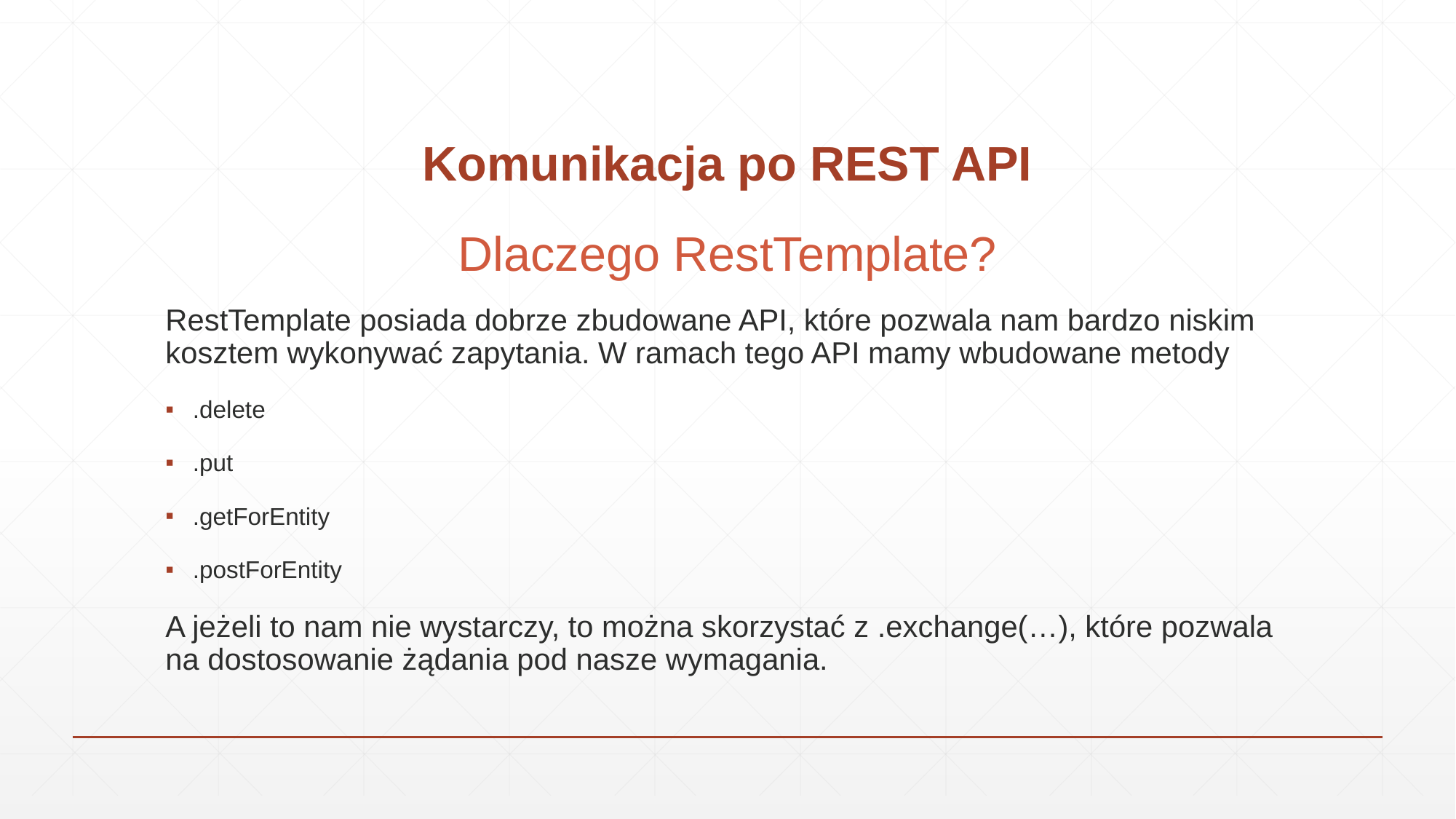

# Komunikacja po REST API
Dlaczego RestTemplate?
RestTemplate posiada dobrze zbudowane API, które pozwala nam bardzo niskim kosztem wykonywać zapytania. W ramach tego API mamy wbudowane metody
.delete
.put
.getForEntity
.postForEntity
A jeżeli to nam nie wystarczy, to można skorzystać z .exchange(…), które pozwala na dostosowanie żądania pod nasze wymagania.